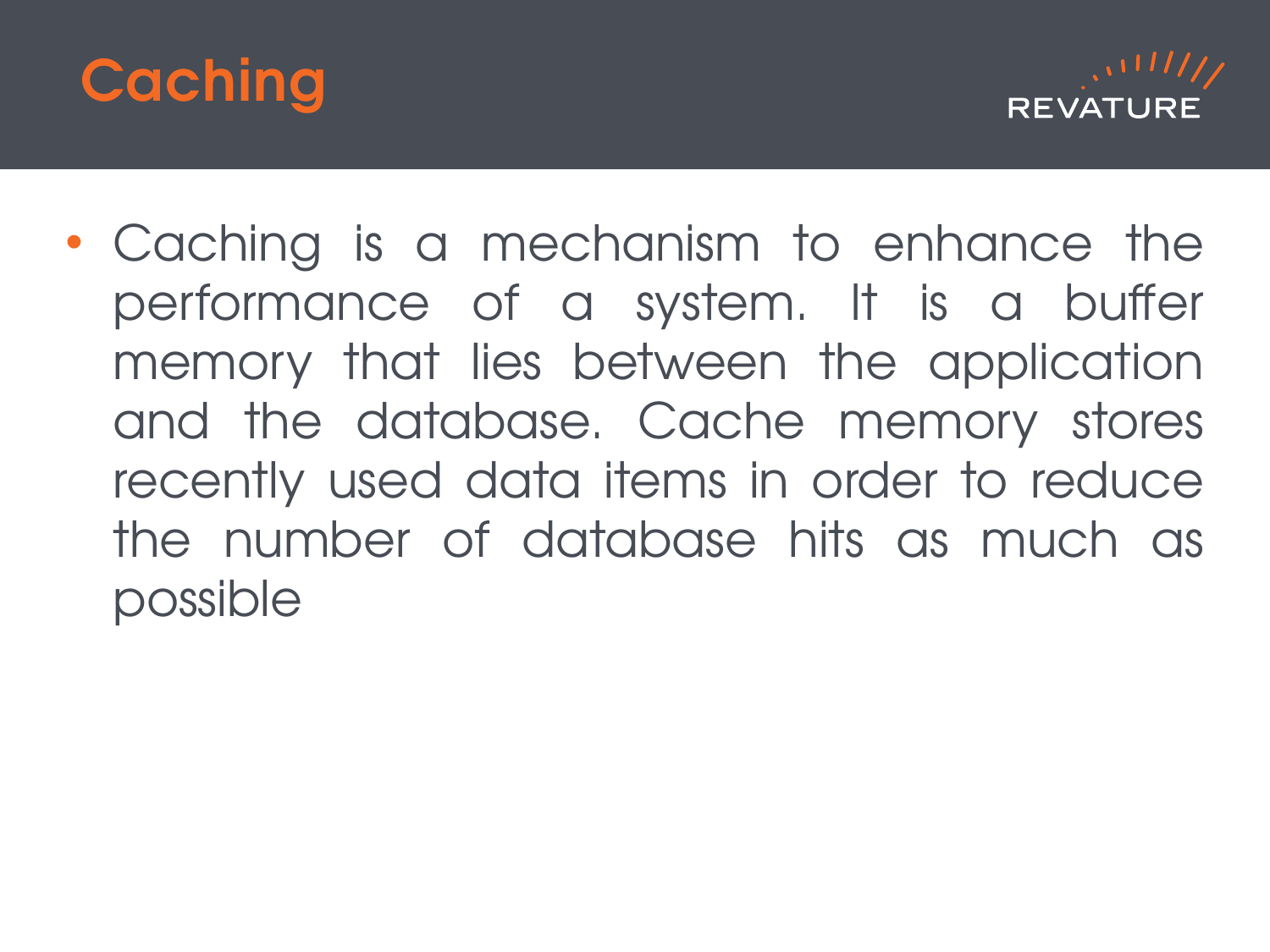

Caching
Caching is a mechanism to enhance the performance of a system. It is a buffer memory that lies between the application and the database. Cache memory stores recently used data items in order to reduce the number of database hits as much as possible
# Exploring Hibernate Architecture(Contd.)